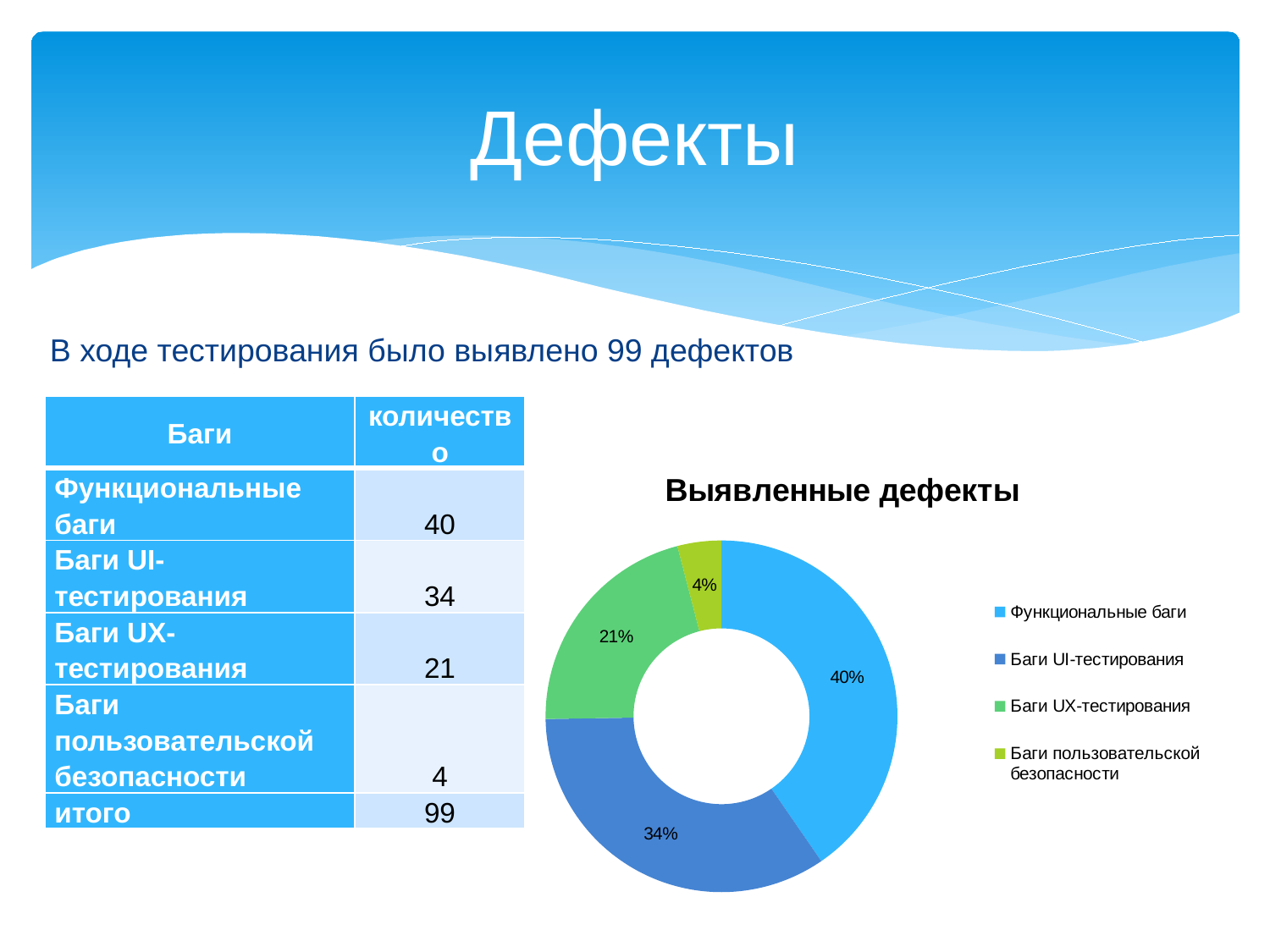

# Дефекты
В ходе тестирования было выявлено 99 дефектов
| Баги | количество |
| --- | --- |
| Функциональные баги | 40 |
| Баги UI-тестирования | 34 |
| Баги UX-тестирования | 21 |
| Баги пользовательской безопасности | 4 |
| итого | 99 |

### Chart: Выявленные дефекты

| Category |  |
|---|---|
| Функциональные баги | 40.0 |
| Баги UI-тестирования | 34.0 |
| Баги UX-тестирования | 21.0 |
| Баги пользовательской безопасности | 4.0 |